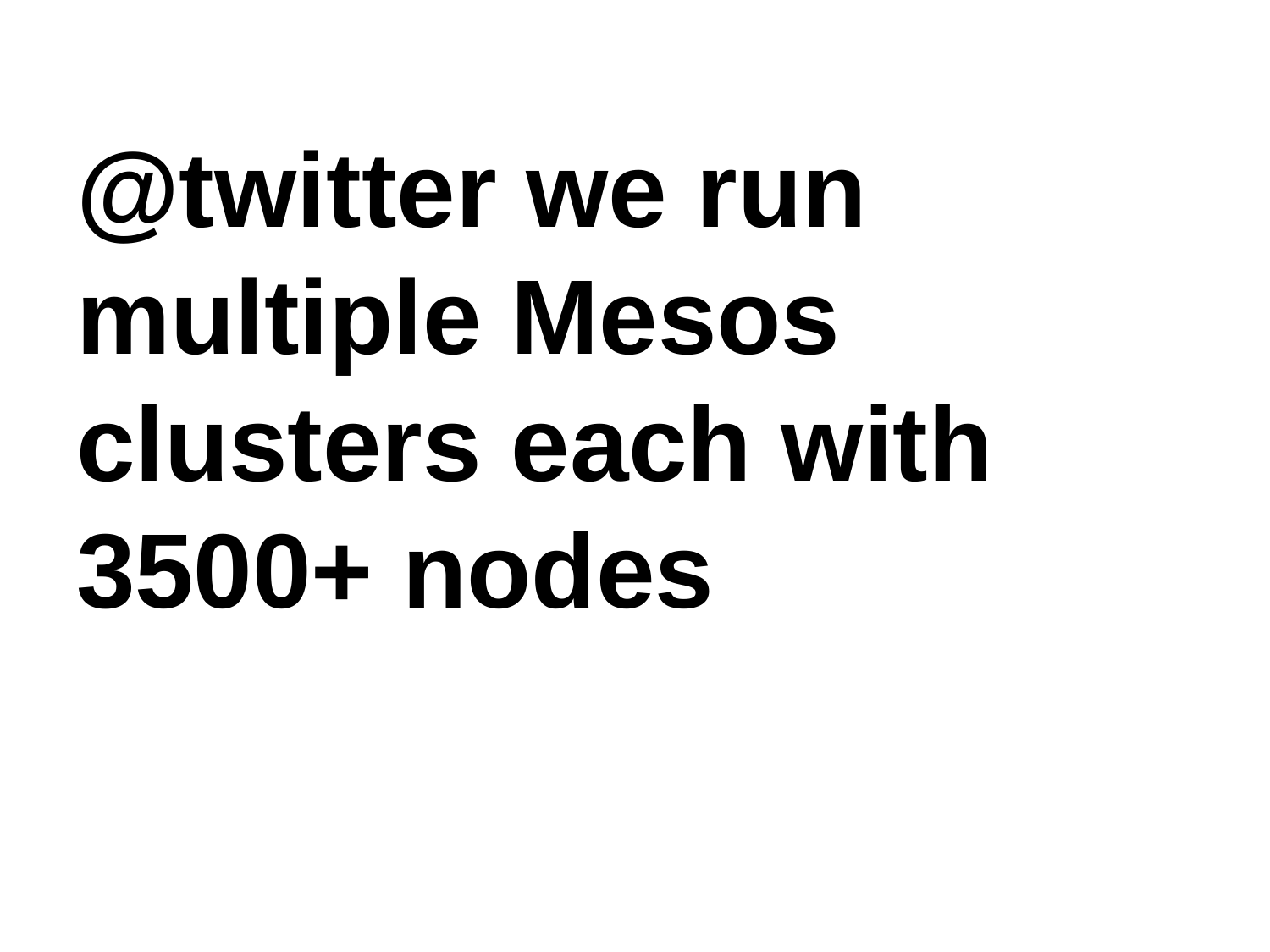

# @twitter we run multiple Mesos clusters each with 3500+ nodes